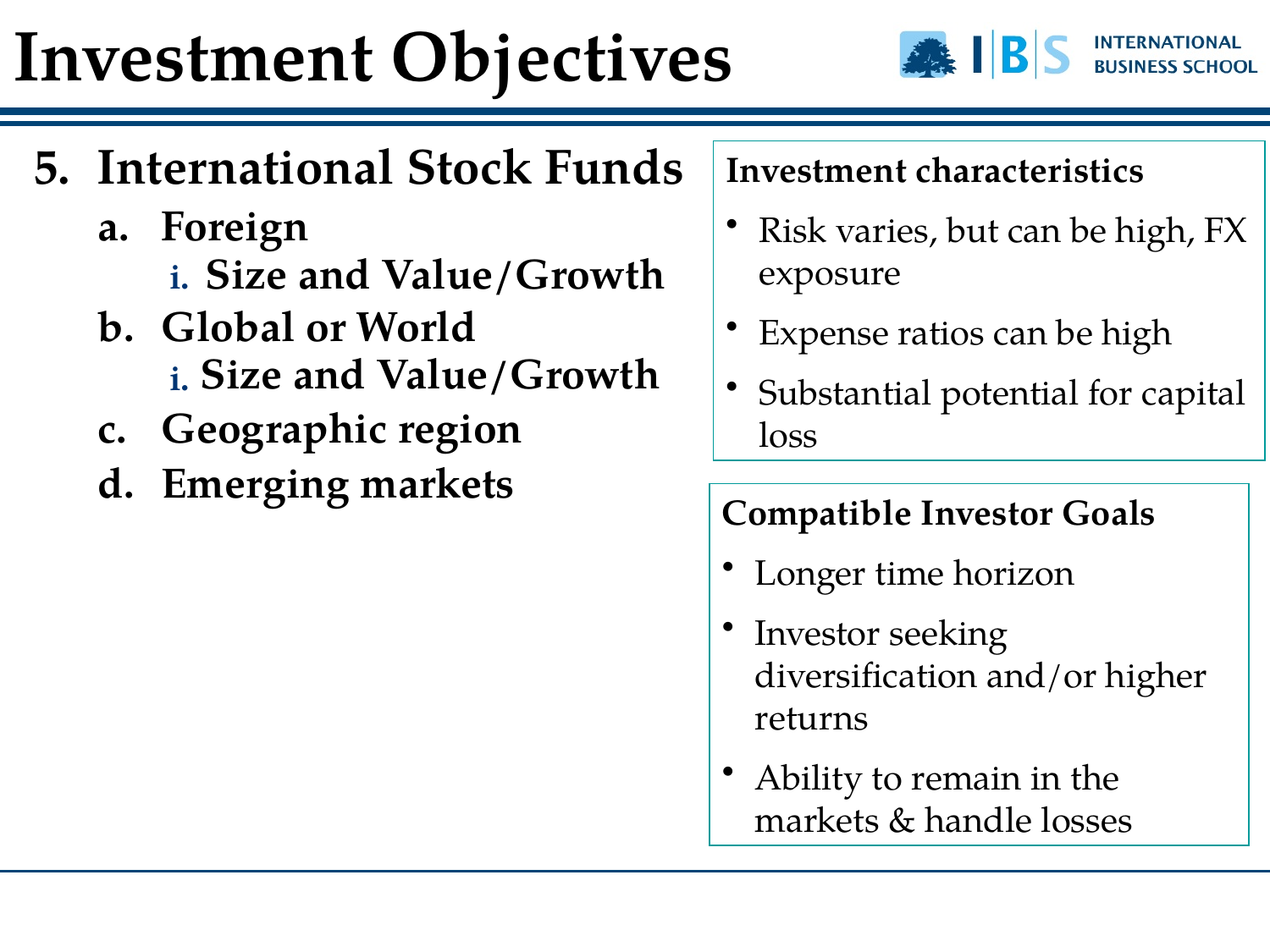

International Stock Funds
Foreign

Global or World

Geographic region
Emerging markets
Investment Objectives
Investment characteristics
Risk varies, but can be high, FX exposure
Expense ratios can be high
Substantial potential for capital loss
Size and Value/Growth
Size and Value/Growth
Compatible Investor Goals
Longer time horizon
Investor seeking diversification and/or higher returns
Ability to remain in the markets & handle losses